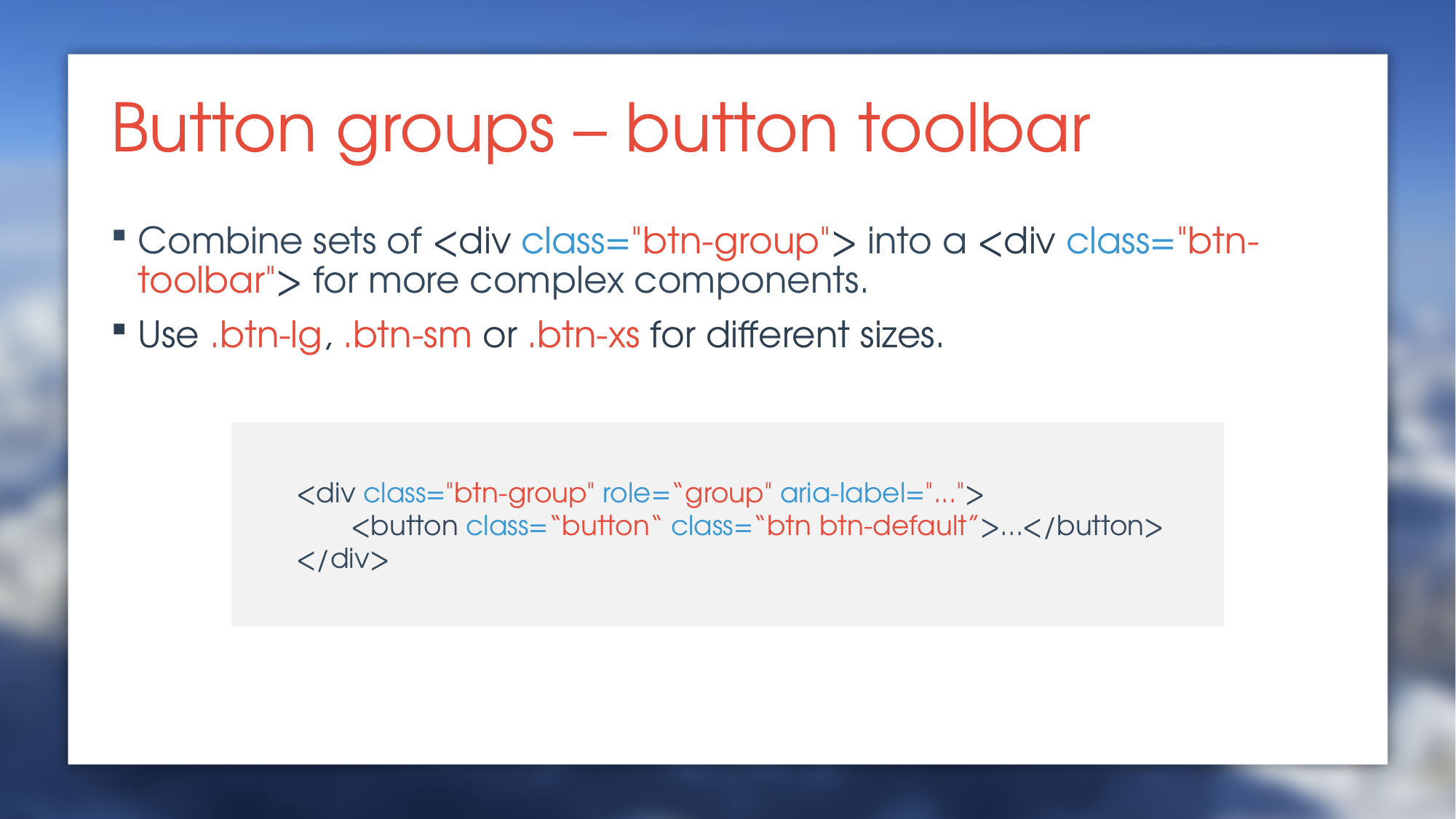

# Button groups – button toolbar
Combine sets of <div class="btn-group"> into a <div class="btn-toolbar"> for more complex components.
Use .btn-lg, .btn-sm or .btn-xs for different sizes.
<div class="btn-group" role=“group" aria-label="...">
	<button class=“button“ class=“btn btn-default”>…</button>
</div>